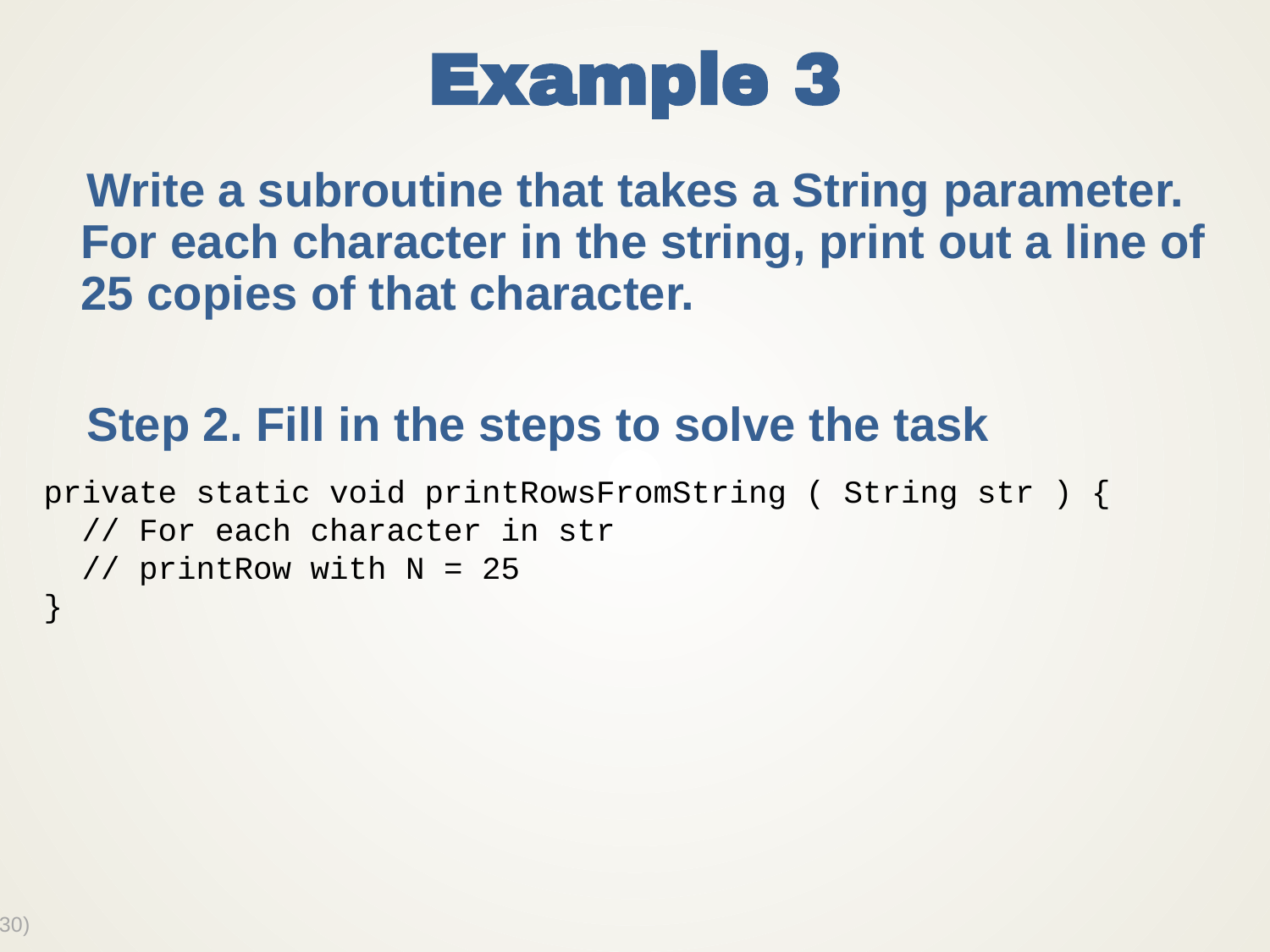

# Example 3
Write a subroutine that takes a String parameter. For each character in the string, print out a line of 25 copies of that character.

Step 2. Fill in the steps to solve the task
private static void printRowsFromString ( String str ) {
  // For each character in str
  // printRow with N = 25
}